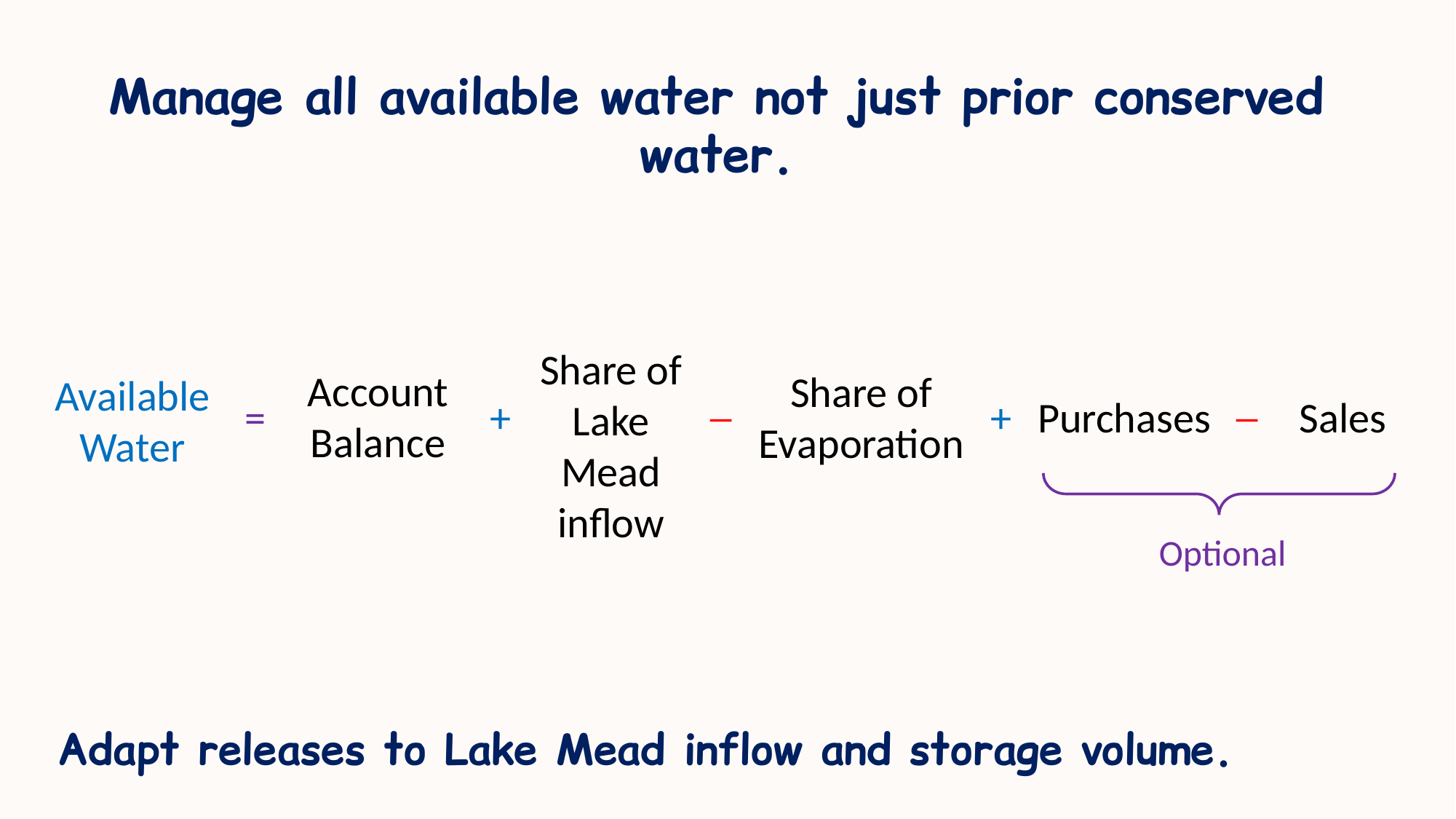

Manage all available water not just prior conserved water.

Share of Lake Mead inflow
Account Balance
Share of Evaporation
Available Water
=
+
─
+
Purchases
─
Sales
Optional
Adapt releases to Lake Mead inflow and storage volume.